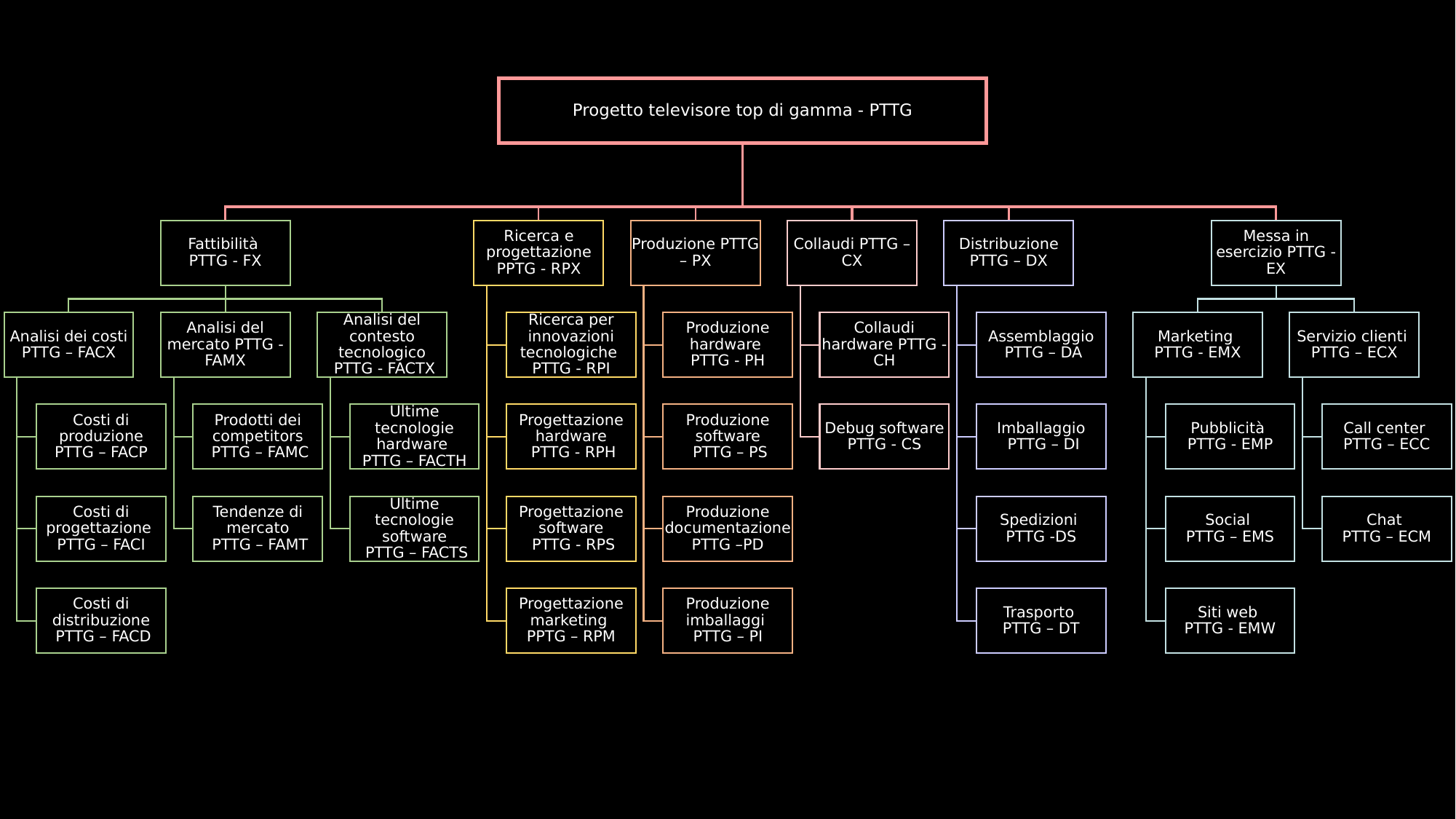

Progetto televisore top di gamma - PTTG
Fattibilità
PTTG - FX
Analisi dei costi PTTG – FACX
Costi di produzione PTTG – FACP
Costi di progettazione
PTTG – FACI
Costi di distribuzione
 PTTG – FACD
Analisi del mercato PTTG - FAMX
Prodotti dei competitors
 PTTG – FAMC
Tendenze di mercato
 PTTG – FAMT
Analisi del contesto tecnologico
 PTTG - FACTX
Ultime tecnologie hardware
PTTG – FACTH
Ultime tecnologie software
 PTTG – FACTS
Ricerca e progettazione PPTG - RPX
Ricerca per innovazioni tecnologiche
PTTG - RPI
Progettazione hardware
 PTTG - RPH
Progettazione software
 PTTG - RPS
Progettazione marketing
PPTG – RPM
Produzione PTTG – PX
Produzione hardware
PTTG - PH
Produzione software
 PTTG – PS
Produzione documentazione PTTG –PD
Produzione imballaggi
PTTG – PI
Collaudi PTTG – CX
Collaudi hardware PTTG - CH
Debug software PTTG - CS
Distribuzione PTTG – DX
Assemblaggio
 PTTG – DA
Imballaggio
 PTTG – DI
Spedizioni
PTTG -DS
Trasporto
PTTG – DT
Messa in esercizio PTTG - EX
Marketing
PTTG - EMX
Pubblicità
PTTG - EMP
Social
PTTG – EMS
Siti web
PTTG - EMW
Servizio clienti
PTTG – ECX
Call center
PTTG – ECC
Chat
PTTG – ECM